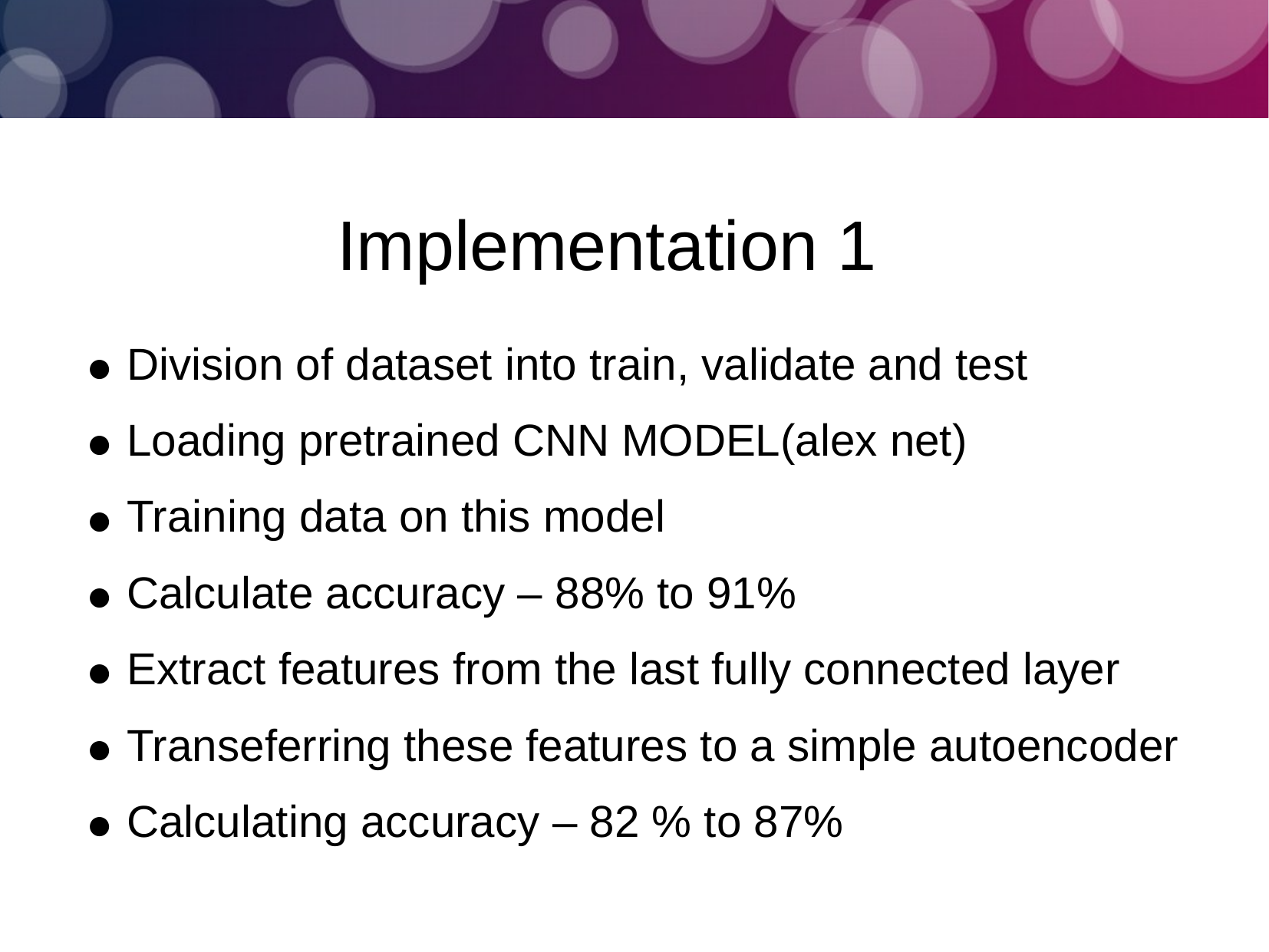

Implementation 1
Division of dataset into train, validate and test
Loading pretrained CNN MODEL(alex net)
Training data on this model
Calculate accuracy – 88% to 91%
Extract features from the last fully connected layer
Transeferring these features to a simple autoencoder
Calculating accuracy – 82 % to 87%